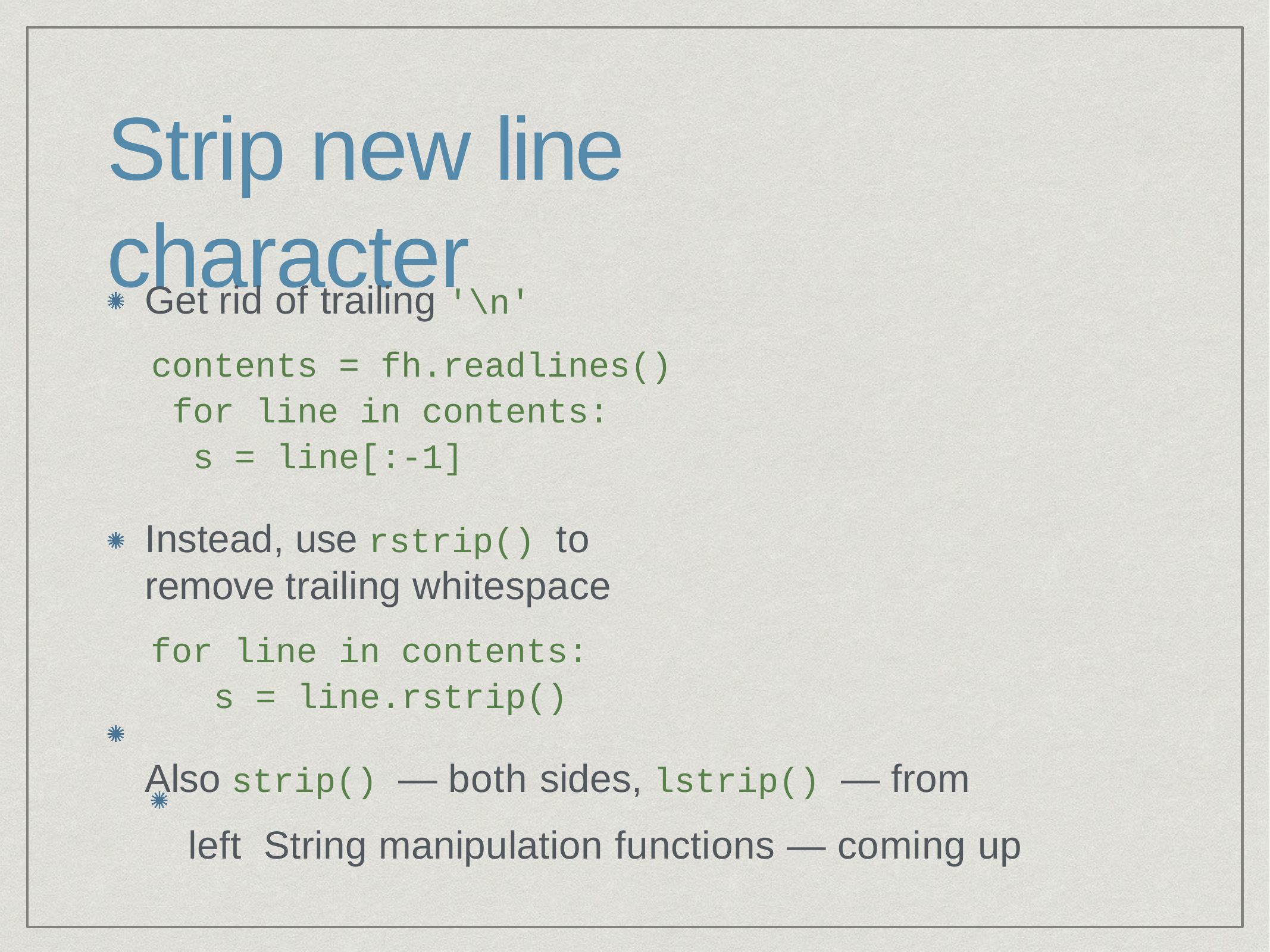

# Strip new line character
Get rid of trailing '\n'
contents = fh.readlines()  for line in contents:
s = line[:-1]
Instead, use rstrip() to remove trailing whitespace
for line in contents:  s = line.rstrip()
Also strip() — both sides, lstrip() — from left  String manipulation functions — coming up